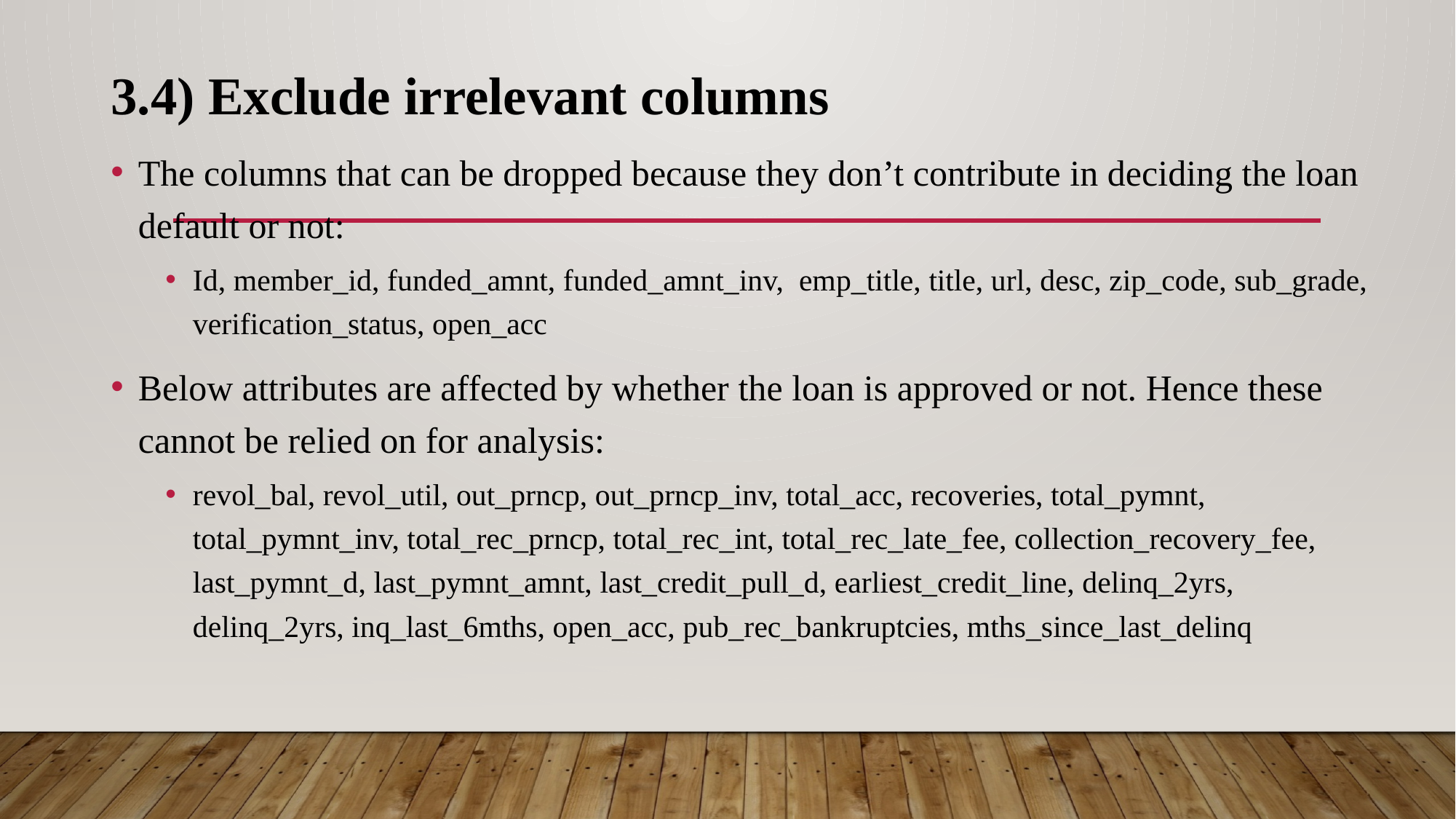

#
3.4) Exclude irrelevant columns
The columns that can be dropped because they don’t contribute in deciding the loan default or not:
Id, member_id, funded_amnt, funded_amnt_inv,  emp_title, title, url, desc, zip_code, sub_grade, verification_status, open_acc
Below attributes are affected by whether the loan is approved or not. Hence these cannot be relied on for analysis:
revol_bal, revol_util, out_prncp, out_prncp_inv, total_acc, recoveries, total_pymnt, total_pymnt_inv, total_rec_prncp, total_rec_int, total_rec_late_fee, collection_recovery_fee, last_pymnt_d, last_pymnt_amnt, last_credit_pull_d, earliest_credit_line, delinq_2yrs, delinq_2yrs, inq_last_6mths, open_acc, pub_rec_bankruptcies, mths_since_last_delinq